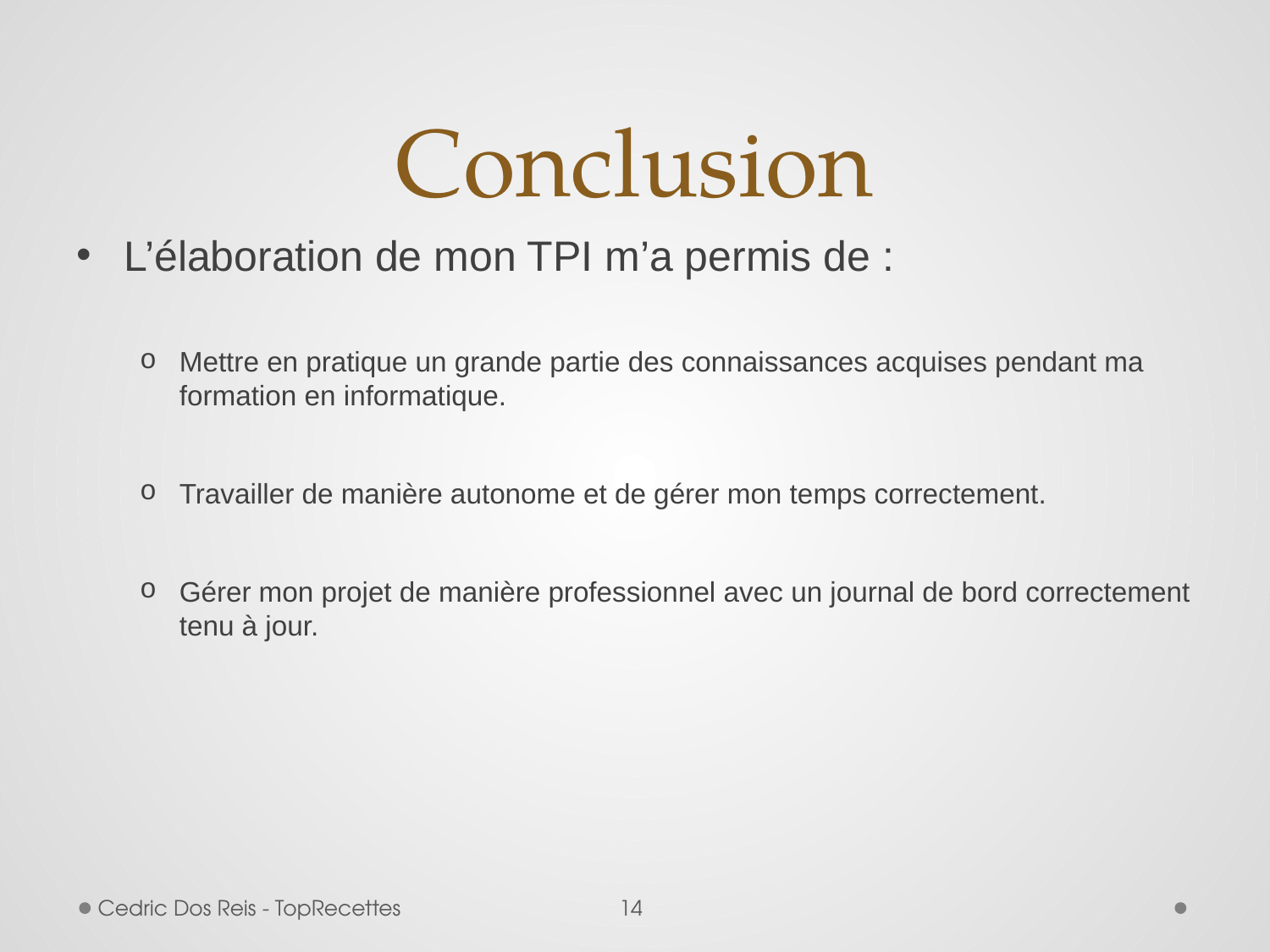

# Conclusion
L’élaboration de mon TPI m’a permis de :

Mettre en pratique un grande partie des connaissances acquises pendant ma formation en informatique.

Travailler de manière autonome et de gérer mon temps correctement.

Gérer mon projet de manière professionnel avec un journal de bord correctement tenu à jour.

14
Cedric Dos Reis - TopRecettes